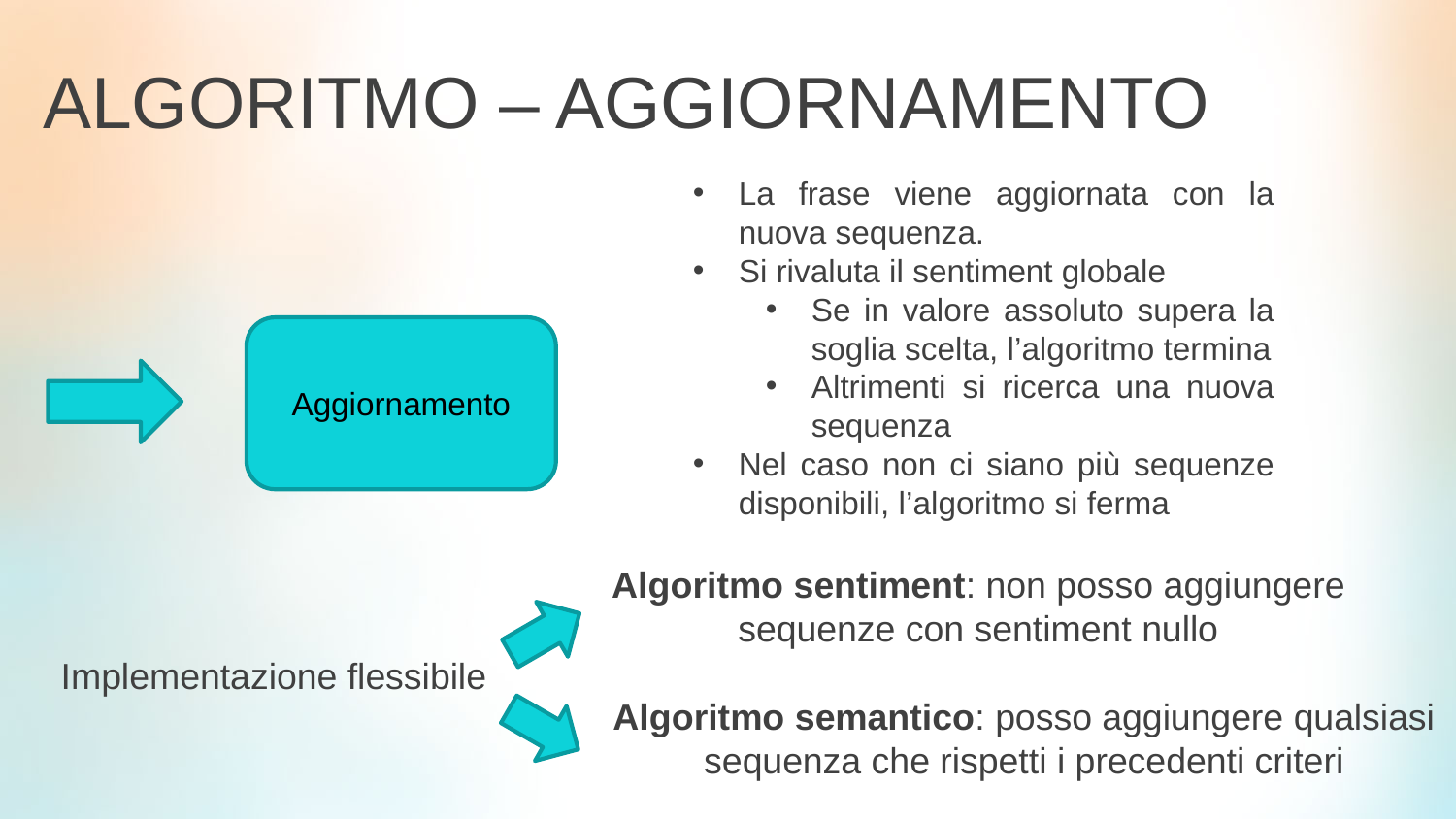

ALGORITMO – AGGIORNAMENTO
La frase viene aggiornata con la nuova sequenza.
Si rivaluta il sentiment globale
Se in valore assoluto supera la soglia scelta, l’algoritmo termina
Altrimenti si ricerca una nuova sequenza
Nel caso non ci siano più sequenze disponibili, l’algoritmo si ferma

Aggiornamento
Algoritmo sentiment: non posso aggiungere sequenze con sentiment nullo

Implementazione flessibile
Algoritmo semantico: posso aggiungere qualsiasi sequenza che rispetti i precedenti criteri